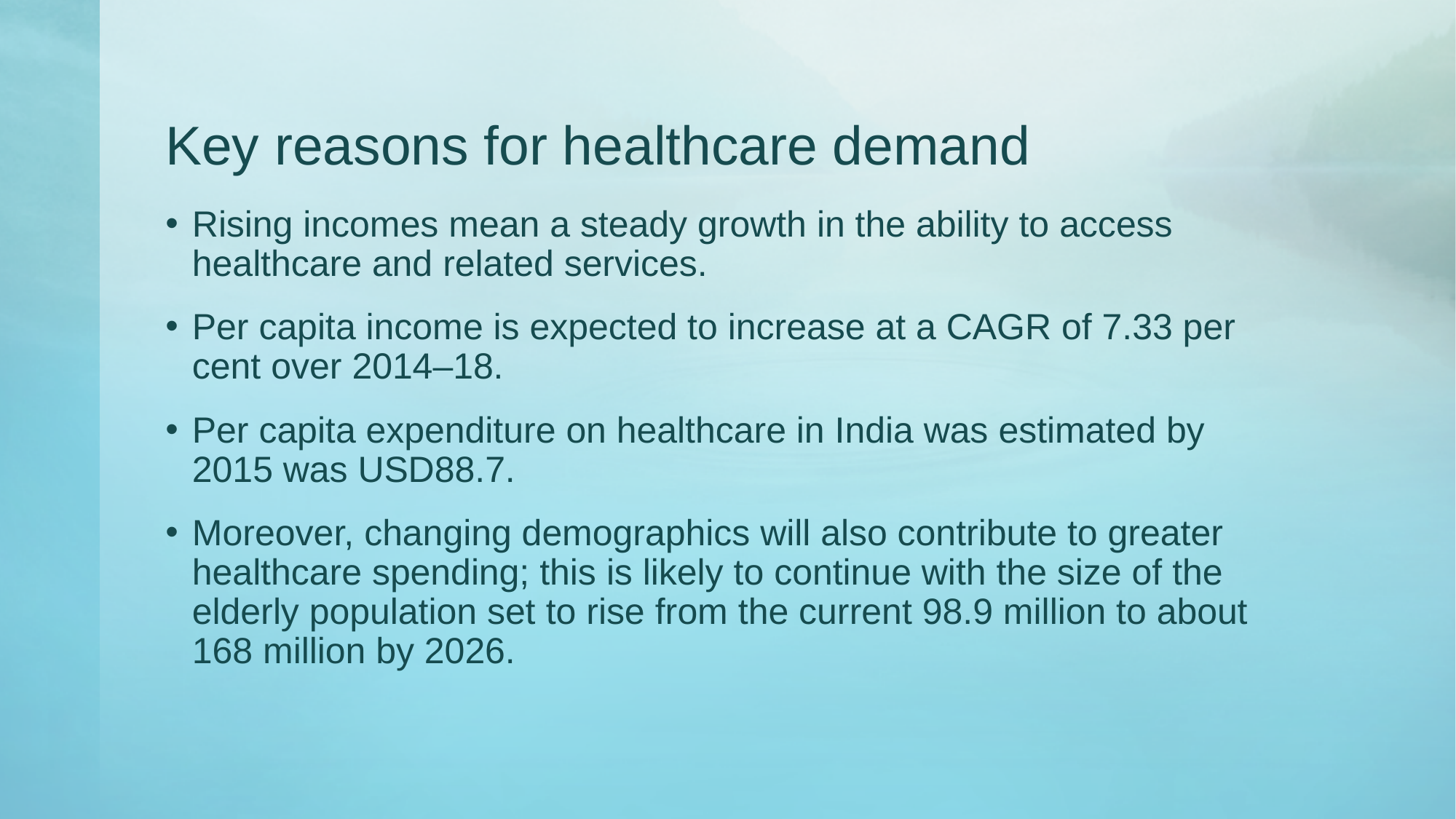

# Key reasons for healthcare demand
Rising incomes mean a steady growth in the ability to access healthcare and related services.
Per capita income is expected to increase at a CAGR of 7.33 per cent over 2014–18.
Per capita expenditure on healthcare in India was estimated by 2015 was USD88.7.
Moreover, changing demographics will also contribute to greater healthcare spending; this is likely to continue with the size of the elderly population set to rise from the current 98.9 million to about 168 million by 2026.